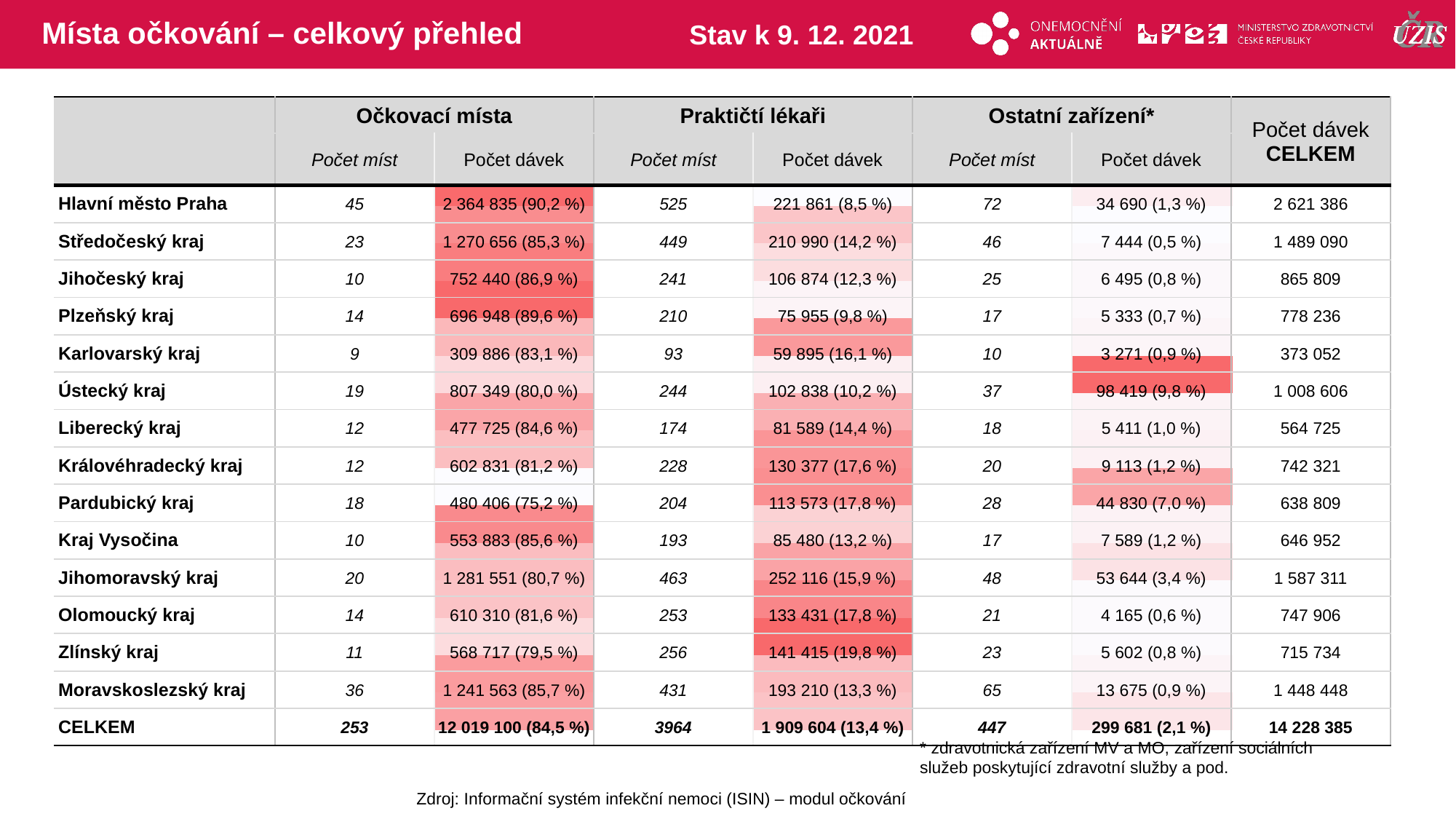

# Místa očkování – celkový přehled
Stav k 9. 12. 2021
|  | Očkovací místa |  | Praktičtí lékaři |  | Ostatní zařízení\* |  | Počet dávek CELKEM |
| --- | --- | --- | --- | --- | --- | --- | --- |
|  | Počet míst | Počet dávek | Počet míst | Počet dávek | Počet míst | Počet dávek |  |
| Hlavní město Praha | 45 | 2 364 835 (90,2 %) | 525 | 221 861 (8,5 %) | 72 | 34 690 (1,3 %) | 2 621 386 |
| Středočeský kraj | 23 | 1 270 656 (85,3 %) | 449 | 210 990 (14,2 %) | 46 | 7 444 (0,5 %) | 1 489 090 |
| Jihočeský kraj | 10 | 752 440 (86,9 %) | 241 | 106 874 (12,3 %) | 25 | 6 495 (0,8 %) | 865 809 |
| Plzeňský kraj | 14 | 696 948 (89,6 %) | 210 | 75 955 (9,8 %) | 17 | 5 333 (0,7 %) | 778 236 |
| Karlovarský kraj | 9 | 309 886 (83,1 %) | 93 | 59 895 (16,1 %) | 10 | 3 271 (0,9 %) | 373 052 |
| Ústecký kraj | 19 | 807 349 (80,0 %) | 244 | 102 838 (10,2 %) | 37 | 98 419 (9,8 %) | 1 008 606 |
| Liberecký kraj | 12 | 477 725 (84,6 %) | 174 | 81 589 (14,4 %) | 18 | 5 411 (1,0 %) | 564 725 |
| Královéhradecký kraj | 12 | 602 831 (81,2 %) | 228 | 130 377 (17,6 %) | 20 | 9 113 (1,2 %) | 742 321 |
| Pardubický kraj | 18 | 480 406 (75,2 %) | 204 | 113 573 (17,8 %) | 28 | 44 830 (7,0 %) | 638 809 |
| Kraj Vysočina | 10 | 553 883 (85,6 %) | 193 | 85 480 (13,2 %) | 17 | 7 589 (1,2 %) | 646 952 |
| Jihomoravský kraj | 20 | 1 281 551 (80,7 %) | 463 | 252 116 (15,9 %) | 48 | 53 644 (3,4 %) | 1 587 311 |
| Olomoucký kraj | 14 | 610 310 (81,6 %) | 253 | 133 431 (17,8 %) | 21 | 4 165 (0,6 %) | 747 906 |
| Zlínský kraj | 11 | 568 717 (79,5 %) | 256 | 141 415 (19,8 %) | 23 | 5 602 (0,8 %) | 715 734 |
| Moravskoslezský kraj | 36 | 1 241 563 (85,7 %) | 431 | 193 210 (13,3 %) | 65 | 13 675 (0,9 %) | 1 448 448 |
| CELKEM | 253 | 12 019 100 (84,5 %) | 3964 | 1 909 604 (13,4 %) | 447 | 299 681 (2,1 %) | 14 228 385 |
|  |  |  |  |  |  |
| --- | --- | --- | --- | --- | --- |
|  |  |  |  |  |  |
|  |  |  |  |  |  |
|  |  |  |  |  |  |
|  |  |  |  |  |  |
|  |  |  |  |  |  |
|  |  |  |  |  |  |
|  |  |  |  |  |  |
|  |  |  |  |  |  |
|  |  |  |  |  |  |
|  |  |  |  |  |  |
|  |  |  |  |  |  |
|  |  |  |  |  |  |
|  |  |  |  |  |  |
|  |  |  |  |  |  |
* zdravotnická zařízení MV a MO, zařízení sociálních služeb poskytující zdravotní služby a pod.
Zdroj: Informační systém infekční nemoci (ISIN) – modul očkování